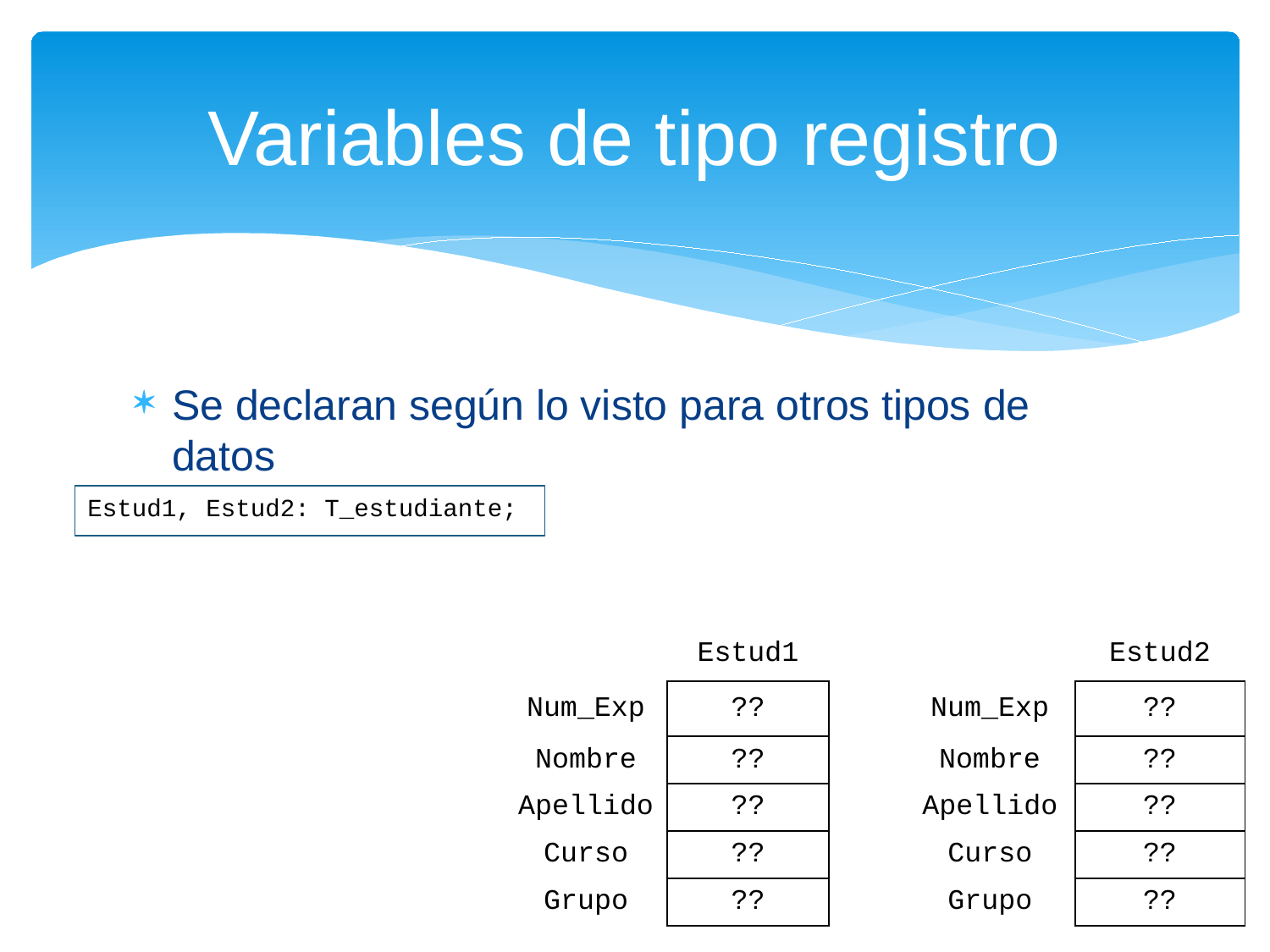

# Variables de tipo registro
Se declaran según lo visto para otros tipos de datos
Estud1, Estud2: T_estudiante;
|  | Estud1 |  |  | Estud2 |
| --- | --- | --- | --- | --- |
| Num\_Exp | ?? |  | Num\_Exp | ?? |
| Nombre | ?? |  | Nombre | ?? |
| Apellido | ?? |  | Apellido | ?? |
| Curso | ?? |  | Curso | ?? |
| Grupo | ?? |  | Grupo | ?? |